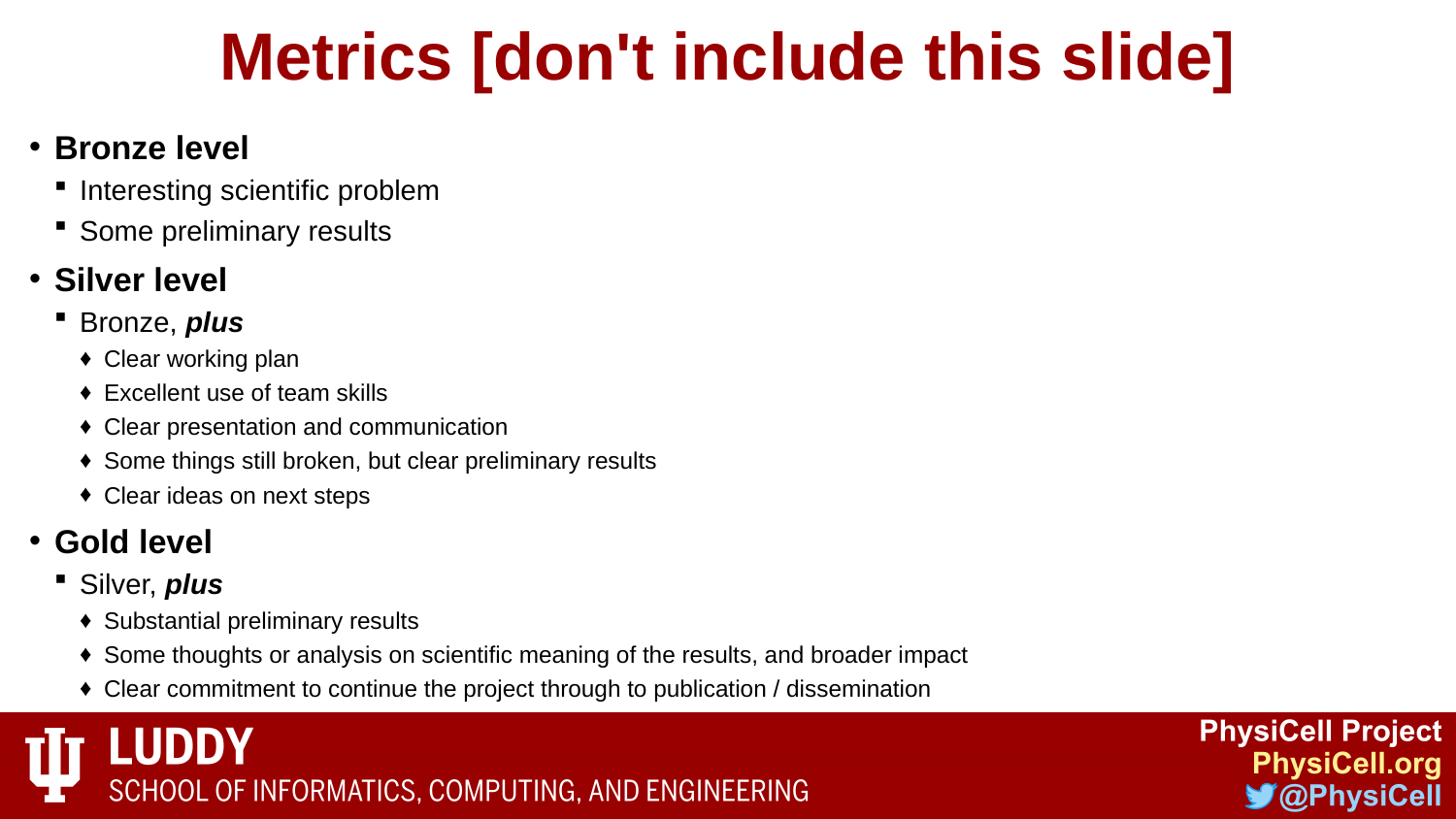

# Metrics [don't include this slide]
Bronze level
Interesting scientific problem
Some preliminary results
Silver level
Bronze, plus
Clear working plan
Excellent use of team skills
Clear presentation and communication
Some things still broken, but clear preliminary results
Clear ideas on next steps
Gold level
Silver, plus
Substantial preliminary results
Some thoughts or analysis on scientific meaning of the results, and broader impact
Clear commitment to continue the project through to publication / dissemination